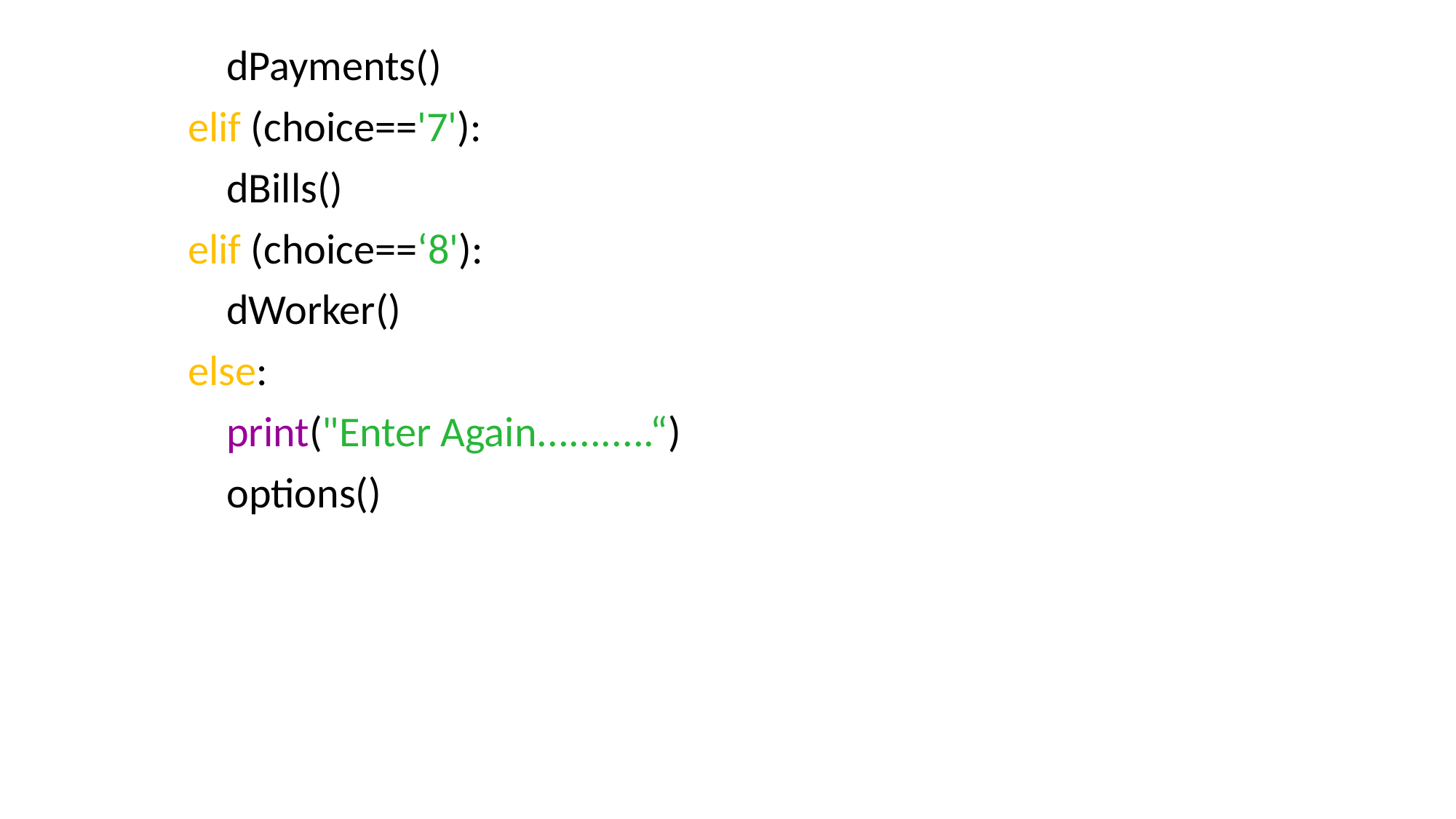

dPayments()
        elif (choice=='7'):
            dBills()
        elif (choice==‘8'):
            dWorker()
        else:
            print("Enter Again...........“)
            options()